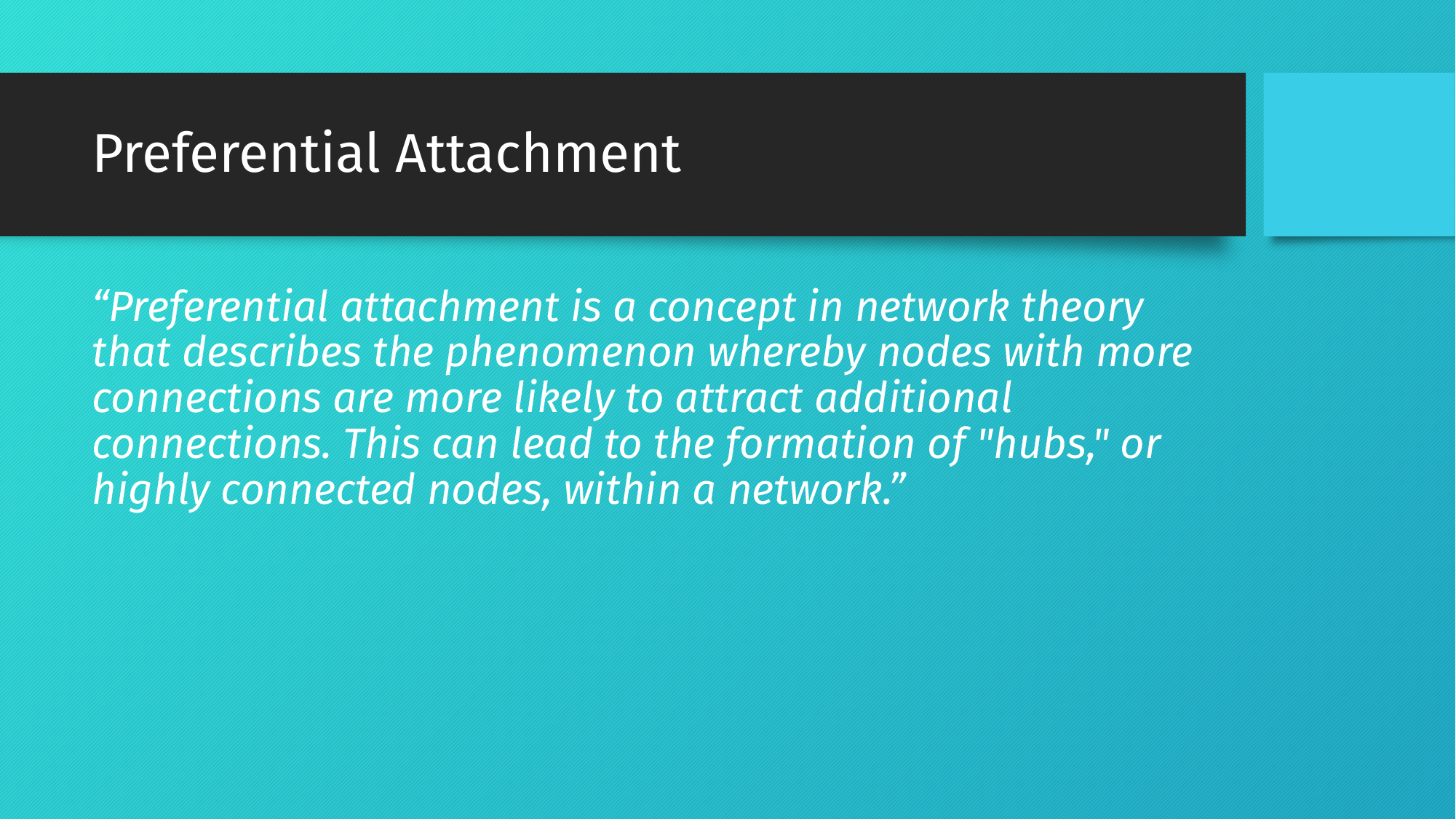

# Preferential Attachment
“Preferential attachment is a concept in network theory that describes the phenomenon whereby nodes with more connections are more likely to attract additional connections. This can lead to the formation of "hubs," or highly connected nodes, within a network.”